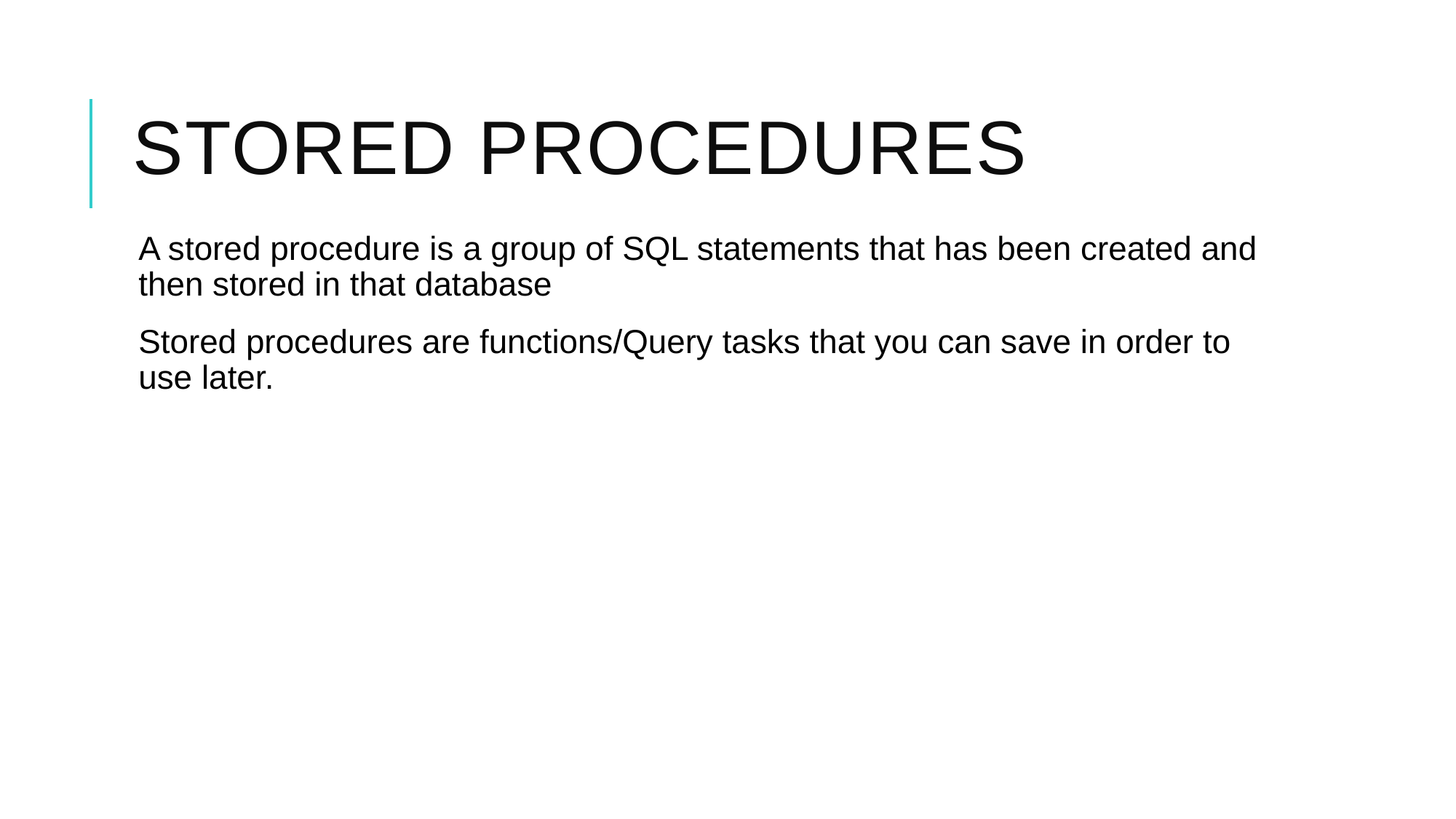

# Stored procedures
A stored procedure is a group of SQL statements that has been created and then stored in that database
Stored procedures are functions/Query tasks that you can save in order to use later.